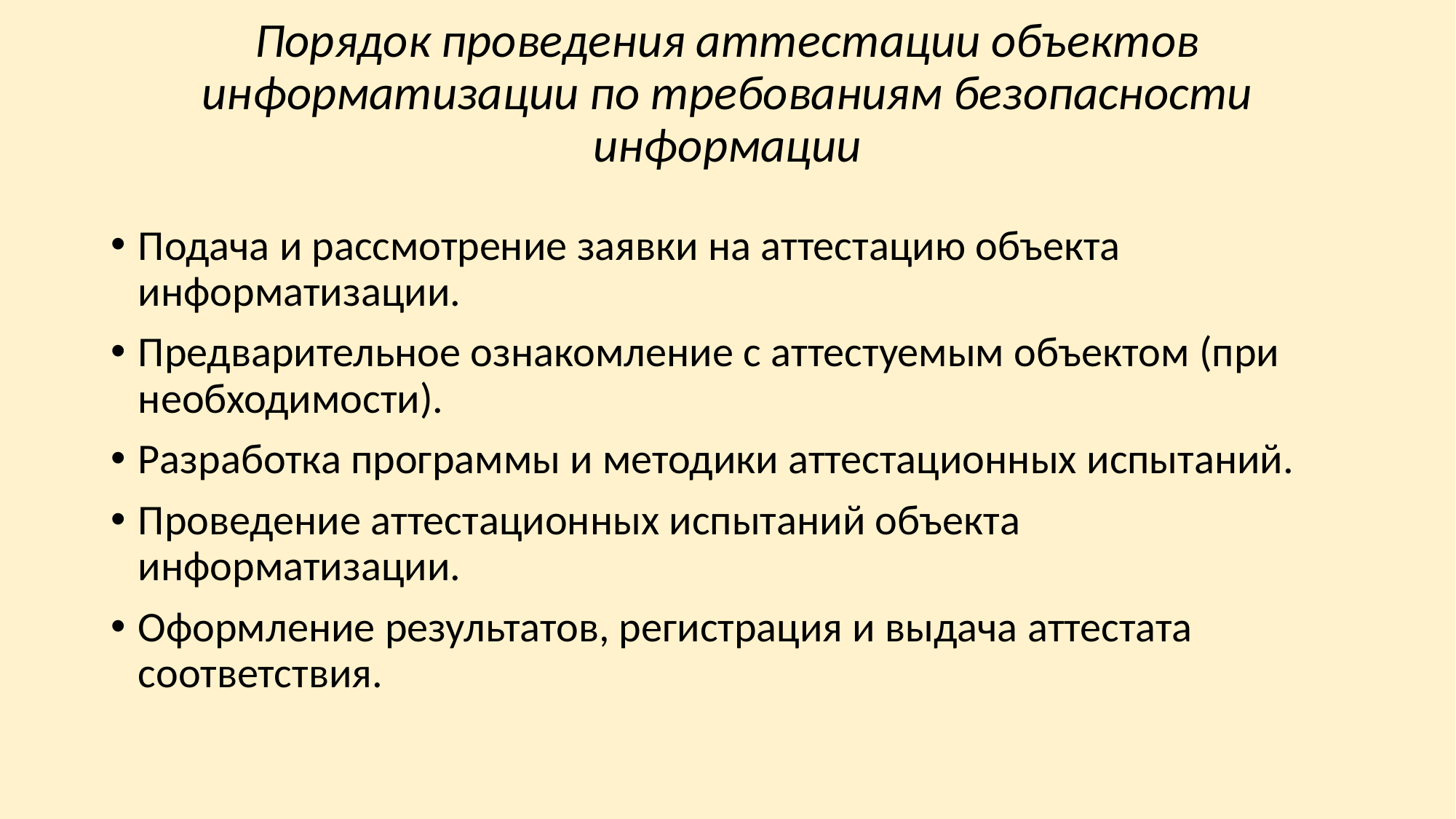

# Порядок проведения аттестации объектов информатизации по требованиям безопасности информации
Подача и рассмотрение заявки на аттестацию объекта информатизации.
Предварительное ознакомление с аттестуемым объектом (при необходимости).
Разработка программы и методики аттестационных испытаний.
Проведение аттестационных испытаний объекта информатизации.
Оформление результатов, регистрация и выдача аттестата соответствия.